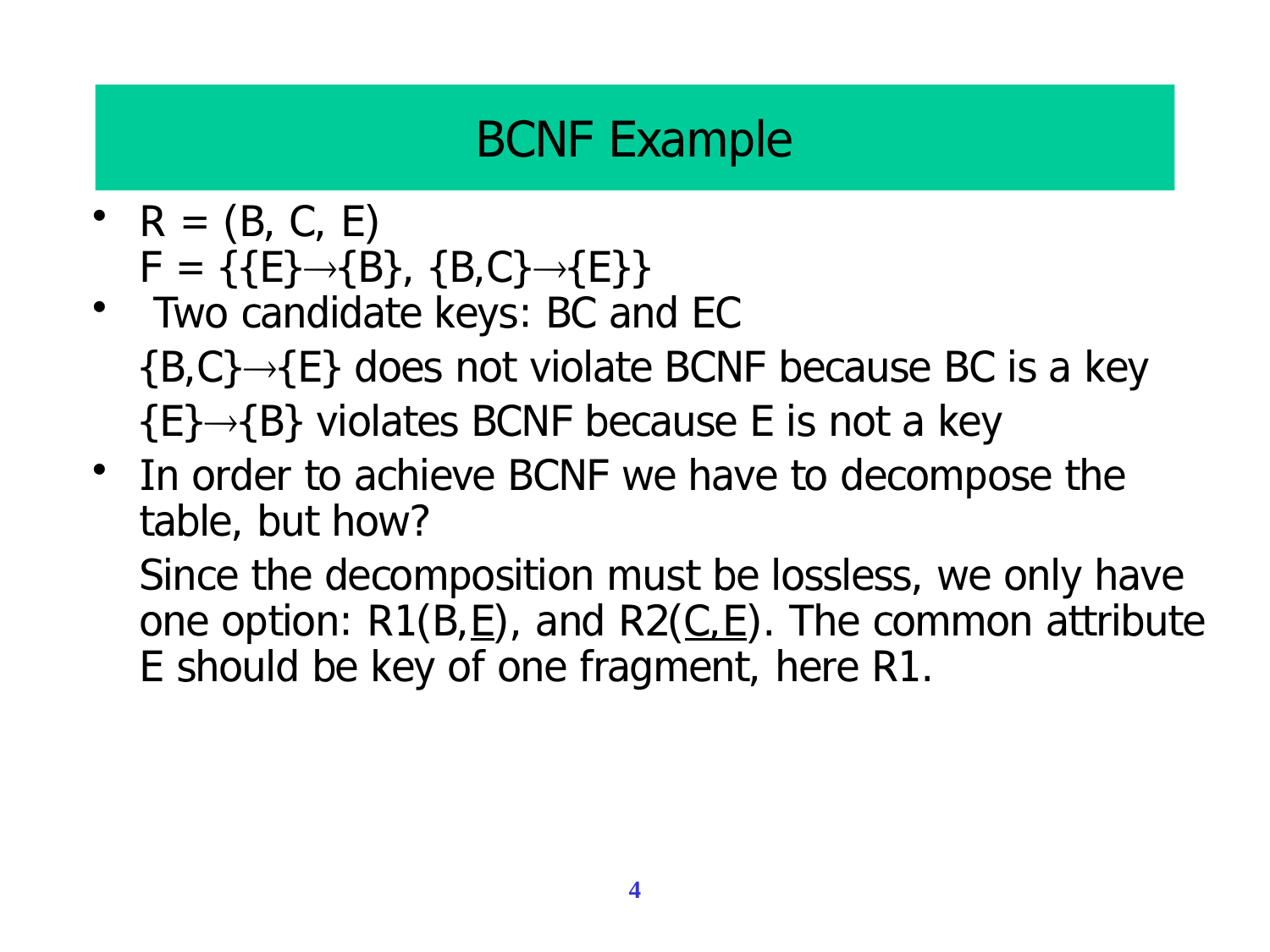

# BCNF Example
R = (B, C, E)
F = {{E}→{B}, {B,C}→{E}}
 Two candidate keys: BC and EC
	{B,C}→{E} does not violate BCNF because BC is a key
	{E}→{B} violates BCNF because E is not a key
In order to achieve BCNF we have to decompose the table, but how?
	Since the decomposition must be lossless, we only have one option: R1(B,E), and R2(C,E). The common attribute E should be key of one fragment, here R1.

4